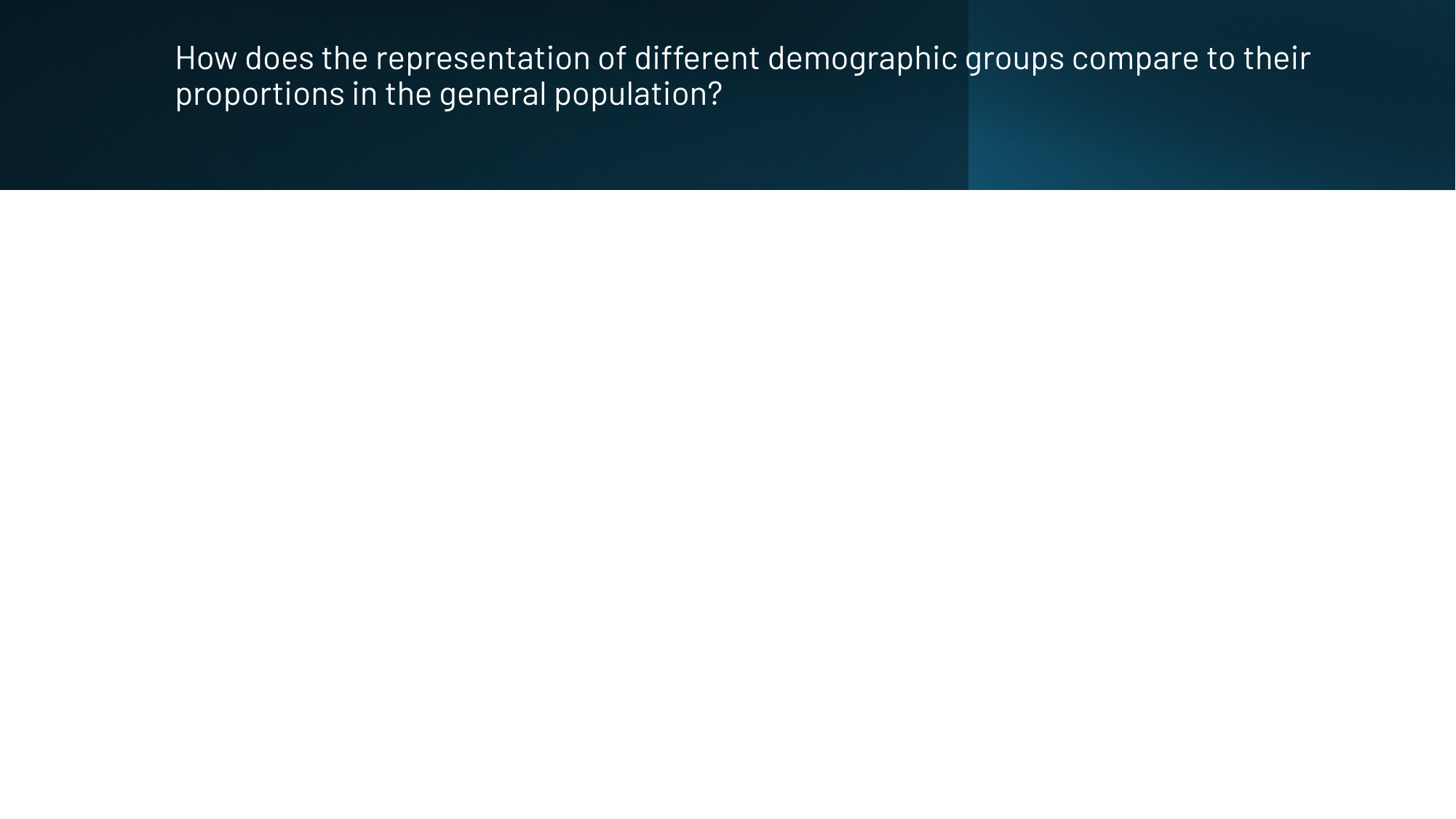

# How does the representation of different demographic groups compare to their proportions in the general population?